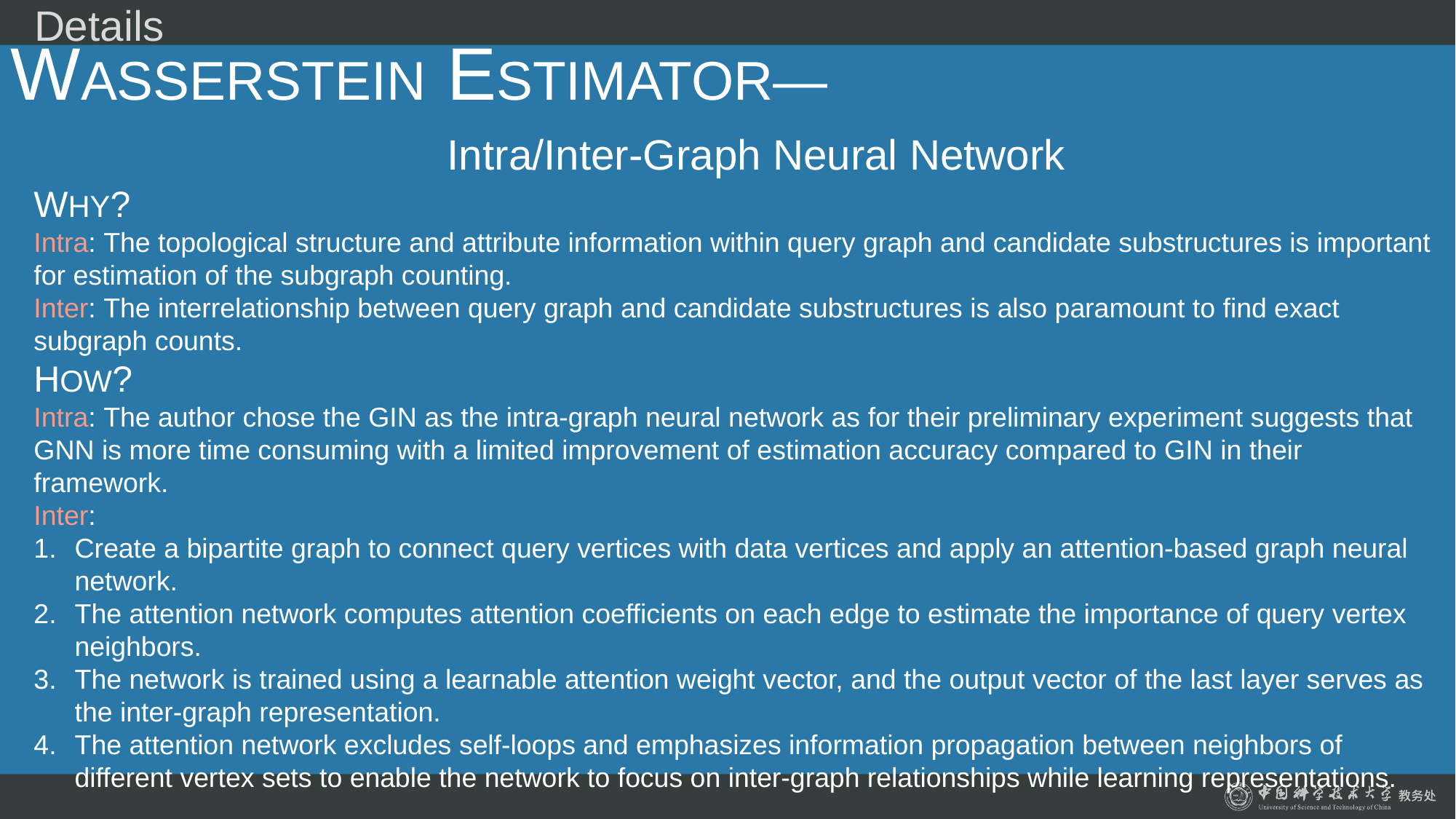

Details
WASSERSTEIN ESTIMATOR—
				Intra/Inter-Graph Neural Network
WHY?
Intra: The topological structure and attribute information within query graph and candidate substructures is important for estimation of the subgraph counting.
Inter: The interrelationship between query graph and candidate substructures is also paramount to find exact subgraph counts.
HOW?
Intra: The author chose the GIN as the intra-graph neural network as for their preliminary experiment suggests that GNN is more time consuming with a limited improvement of estimation accuracy compared to GIN in their framework.
Inter:
Create a bipartite graph to connect query vertices with data vertices and apply an attention-based graph neural network.
The attention network computes attention coefficients on each edge to estimate the importance of query vertex neighbors.
The network is trained using a learnable attention weight vector, and the output vector of the last layer serves as the inter-graph representation.
The attention network excludes self-loops and emphasizes information propagation between neighbors of different vertex sets to enable the network to focus on inter-graph relationships while learning representations.